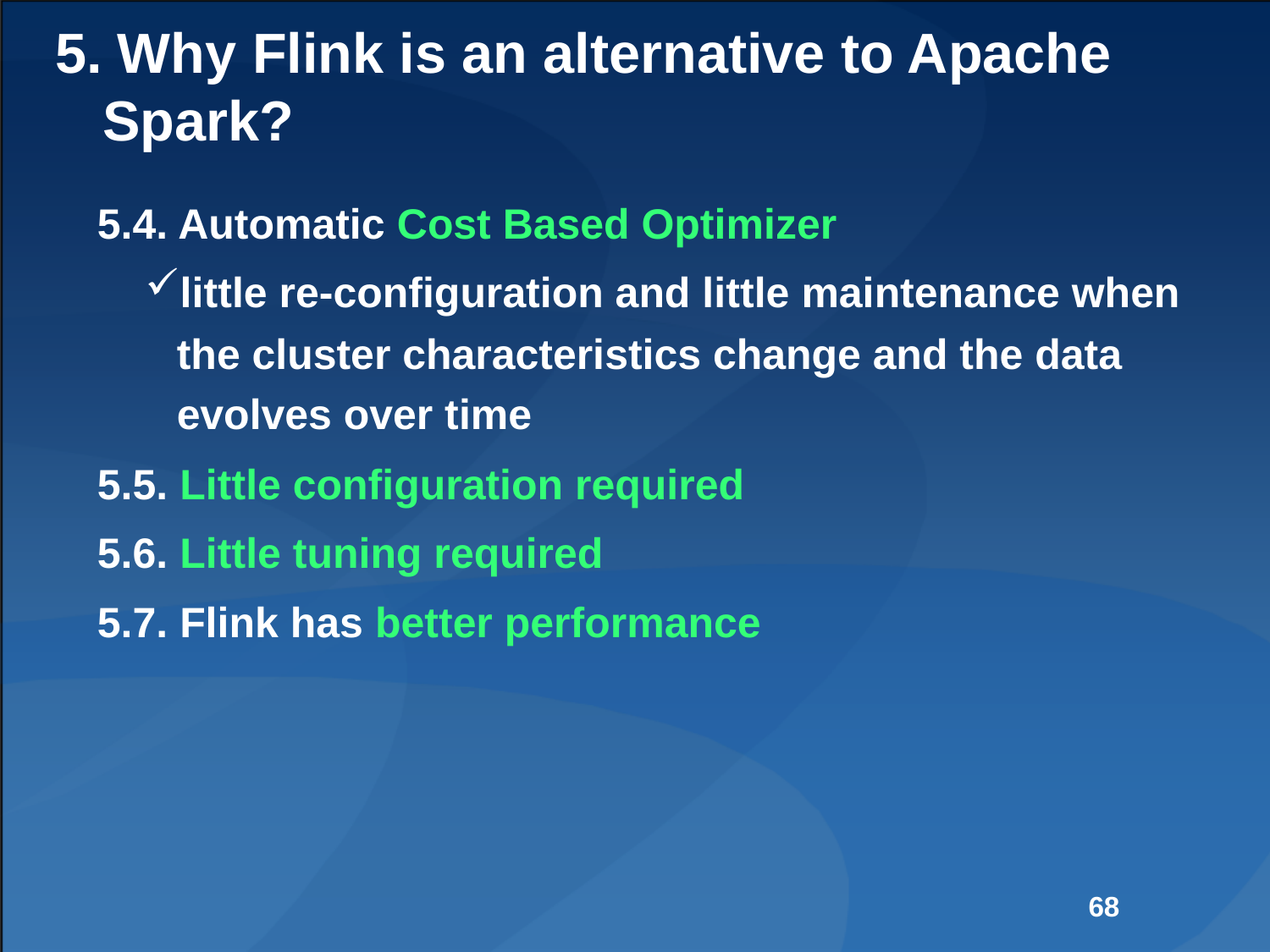

# 5. Why Flink is an alternative to Apache Spark?
5.4. Automatic Cost Based Optimizer
little re-configuration and little maintenance when the cluster characteristics change and the data evolves over time
5.5. Little configuration required
5.6. Little tuning required
5.7. Flink has better performance

68